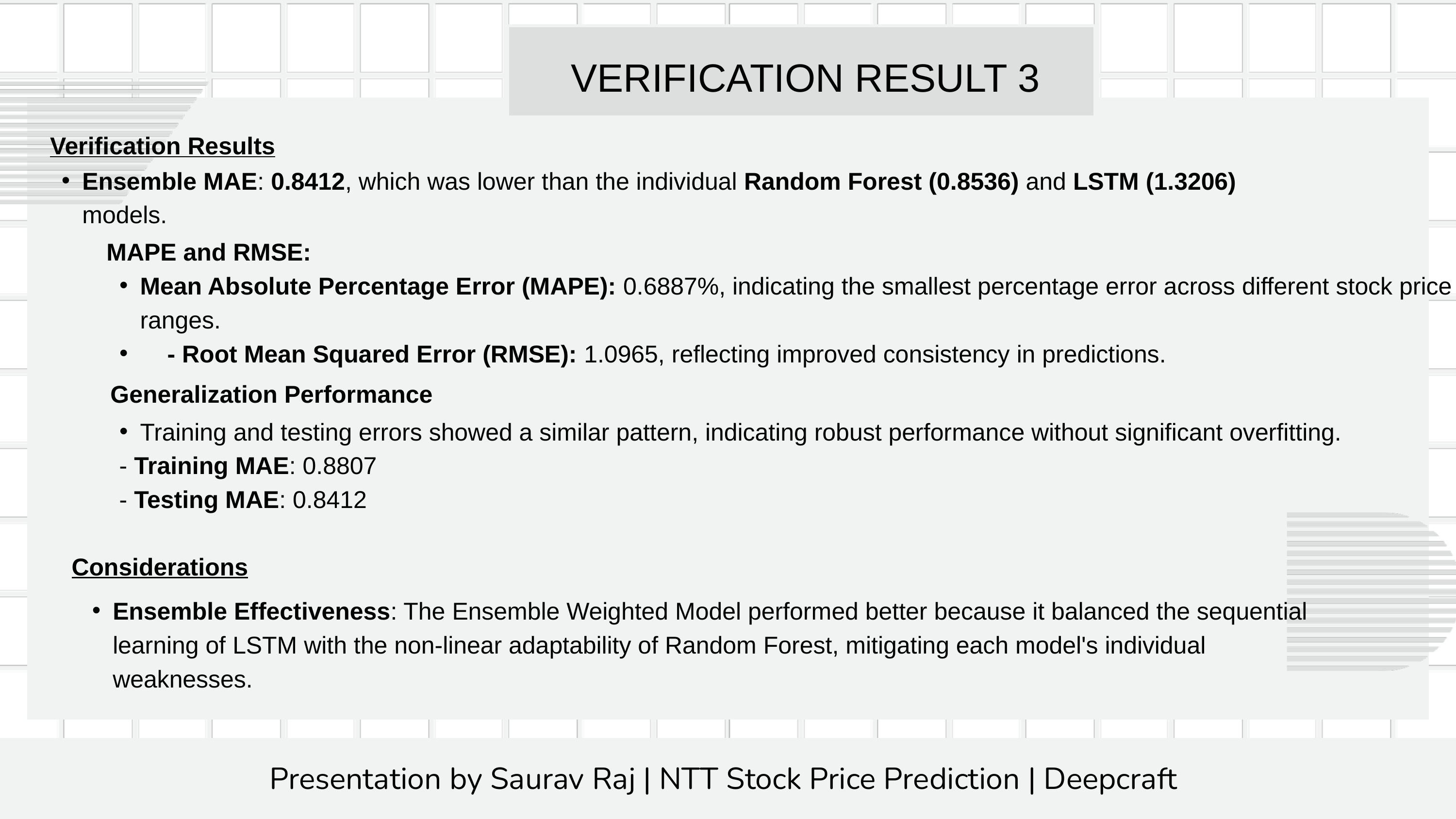

VERIFICATION RESULT 3

Verification Results
Ensemble MAE: 0.8412, which was lower than the individual Random Forest (0.8536) and LSTM (1.3206) models.

MAPE and RMSE:

Mean Absolute Percentage Error (MAPE): 0.6887%, indicating the smallest percentage error across different stock price ranges.
    - Root Mean Squared Error (RMSE): 1.0965, reflecting improved consistency in predictions.

Generalization Performance
Training and testing errors showed a similar pattern, indicating robust performance without significant overfitting.
   - Training MAE: 0.8807
   - Testing MAE: 0.8412

Considerations
Ensemble Effectiveness: The Ensemble Weighted Model performed better because it balanced the sequential learning of LSTM with the non-linear adaptability of Random Forest, mitigating each model's individual weaknesses.

Presentation by Saurav Raj | NTT Stock Price Prediction | Deepcraft